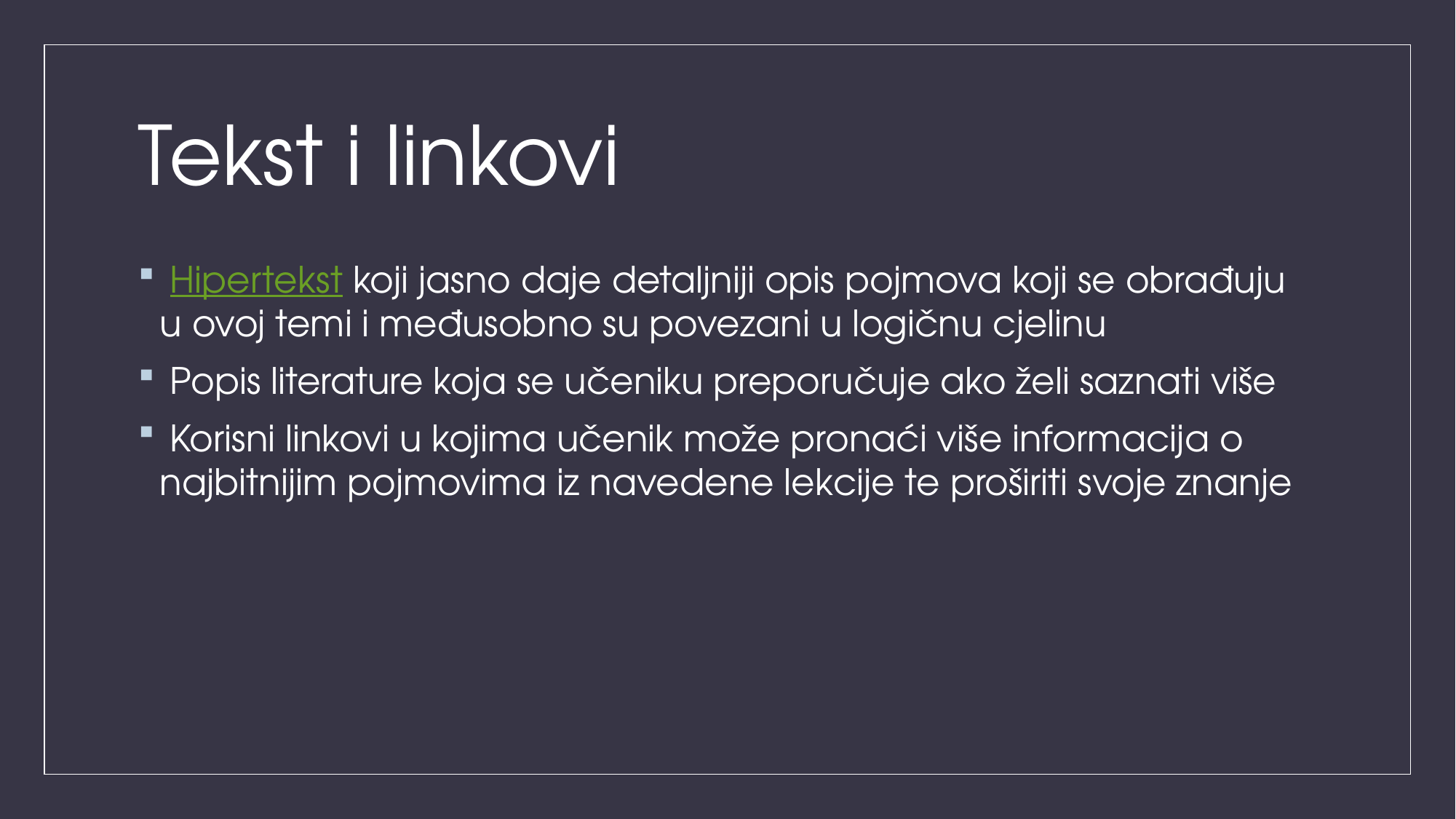

# Tekst i linkovi
 Hipertekst koji jasno daje detaljniji opis pojmova koji se obrađuju u ovoj temi i međusobno su povezani u logičnu cjelinu
 Popis literature koja se učeniku preporučuje ako želi saznati više
 Korisni linkovi u kojima učenik može pronaći više informacija o najbitnijim pojmovima iz navedene lekcije te proširiti svoje znanje